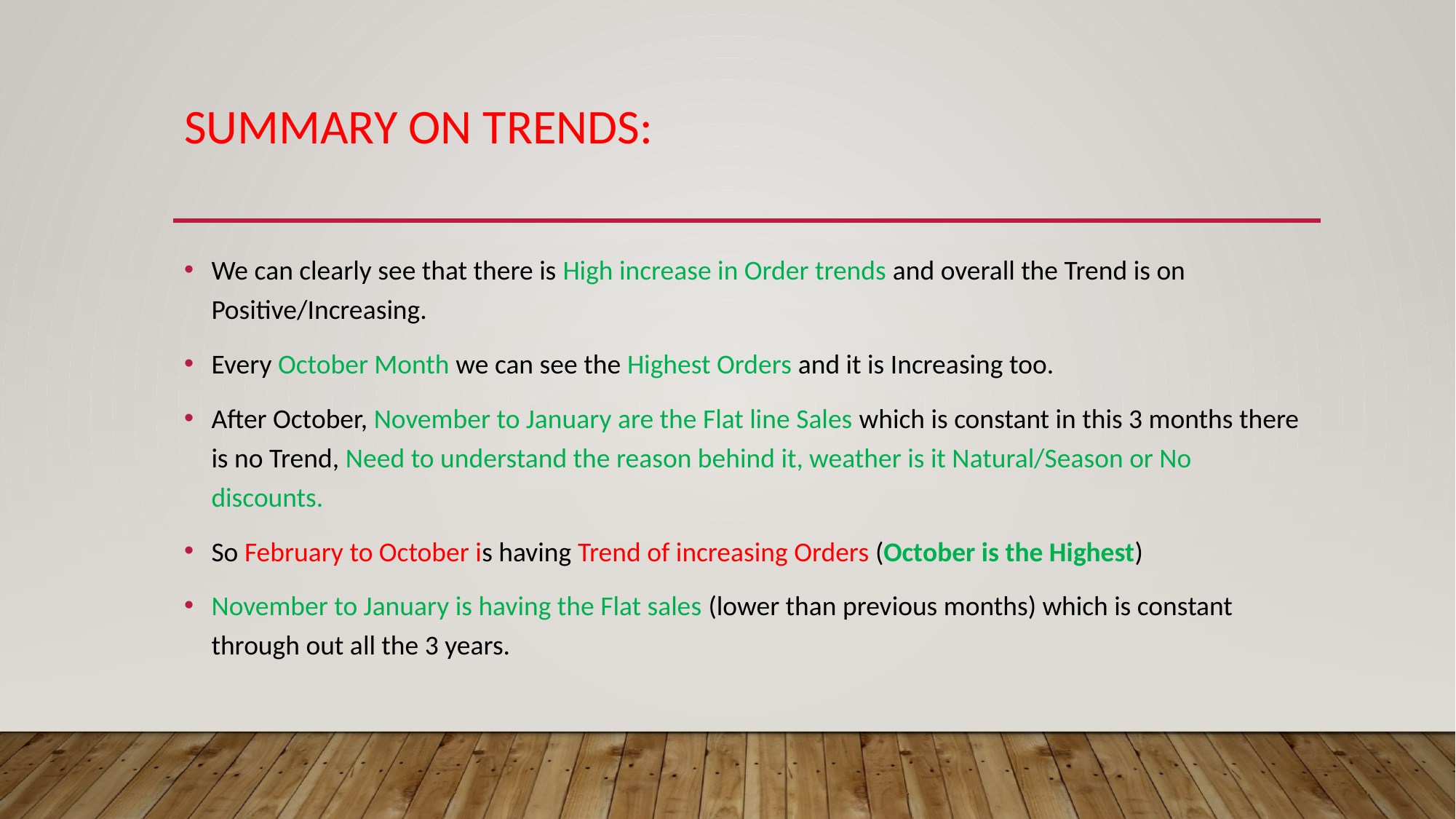

# Summary on trends:
We can clearly see that there is High increase in Order trends and overall the Trend is on Positive/Increasing.
Every October Month we can see the Highest Orders and it is Increasing too.
After October, November to January are the Flat line Sales which is constant in this 3 months there is no Trend, Need to understand the reason behind it, weather is it Natural/Season or No discounts.
So February to October is having Trend of increasing Orders (October is the Highest)
November to January is having the Flat sales (lower than previous months) which is constant through out all the 3 years.